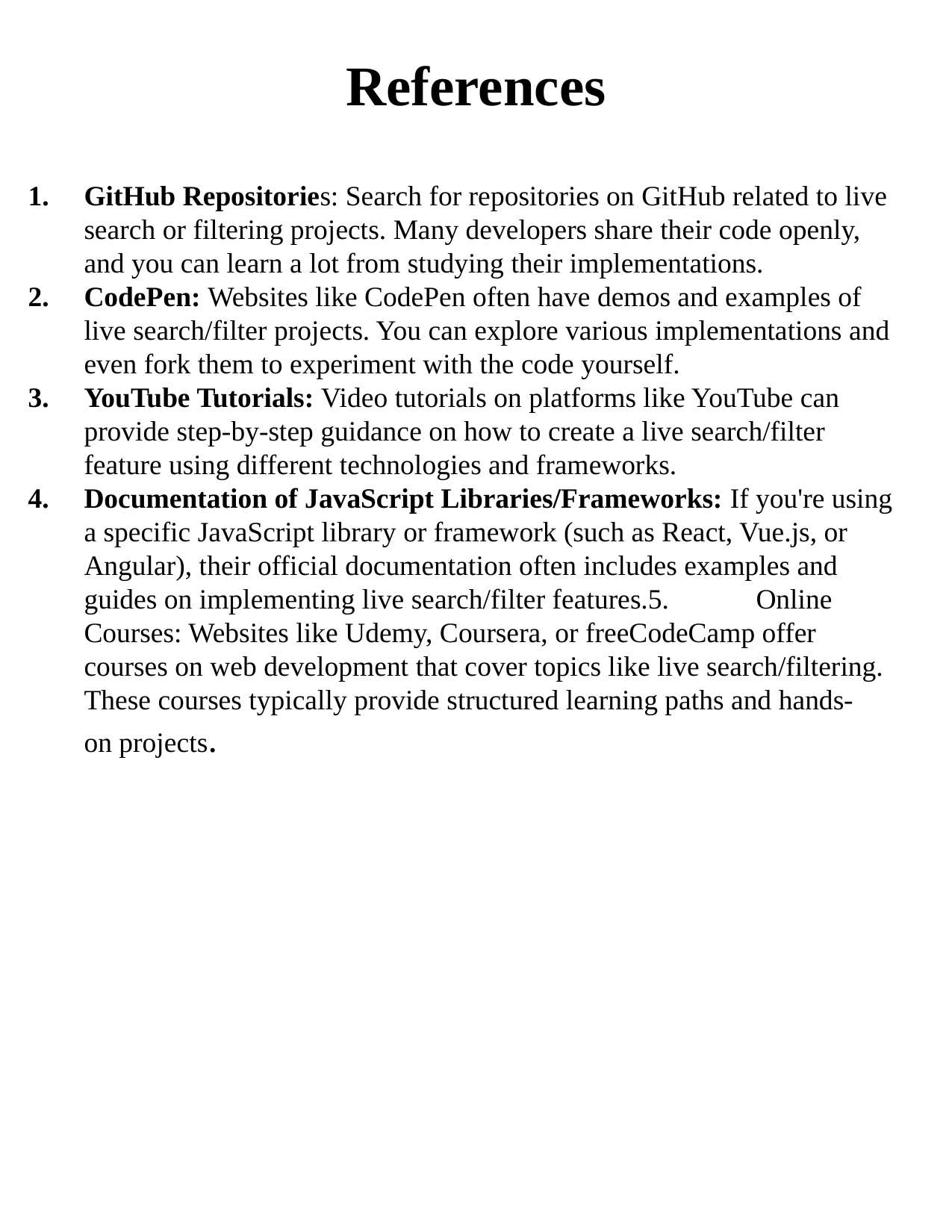

# References
GitHub Repositories: Search for repositories on GitHub related to live search or filtering projects. Many developers share their code openly, and you can learn a lot from studying their implementations.
CodePen: Websites like CodePen often have demos and examples of live search/filter projects. You can explore various implementations and even fork them to experiment with the code yourself.
YouTube Tutorials: Video tutorials on platforms like YouTube can provide step-by-step guidance on how to create a live search/filter feature using different technologies and frameworks.
Documentation of JavaScript Libraries/Frameworks: If you're using a specific JavaScript library or framework (such as React, Vue.js, or Angular), their official documentation often includes examples and guides on implementing live search/filter features.5.	Online Courses: Websites like Udemy, Coursera, or freeCodeCamp offer courses on web development that cover topics like live search/filtering. These courses typically provide structured learning paths and hands-on projects.